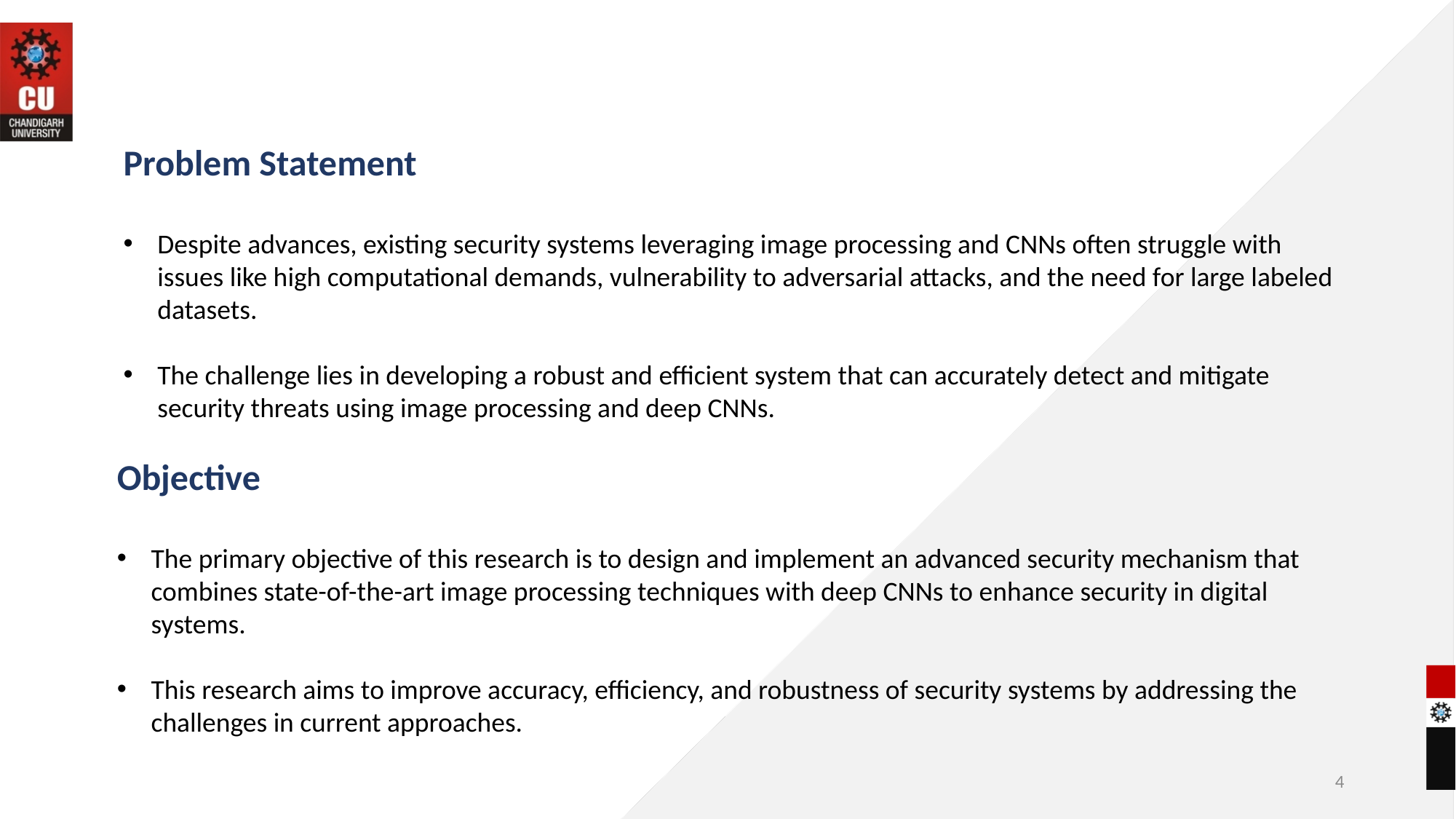

Problem Statement

Despite advances, existing security systems leveraging image processing and CNNs often struggle with issues like high computational demands, vulnerability to adversarial attacks, and the need for large labeled datasets.

The challenge lies in developing a robust and efficient system that can accurately detect and mitigate security threats using image processing and deep CNNs.
Objective

The primary objective of this research is to design and implement an advanced security mechanism that combines state-of-the-art image processing techniques with deep CNNs to enhance security in digital systems.

This research aims to improve accuracy, efficiency, and robustness of security systems by addressing the challenges in current approaches.
4